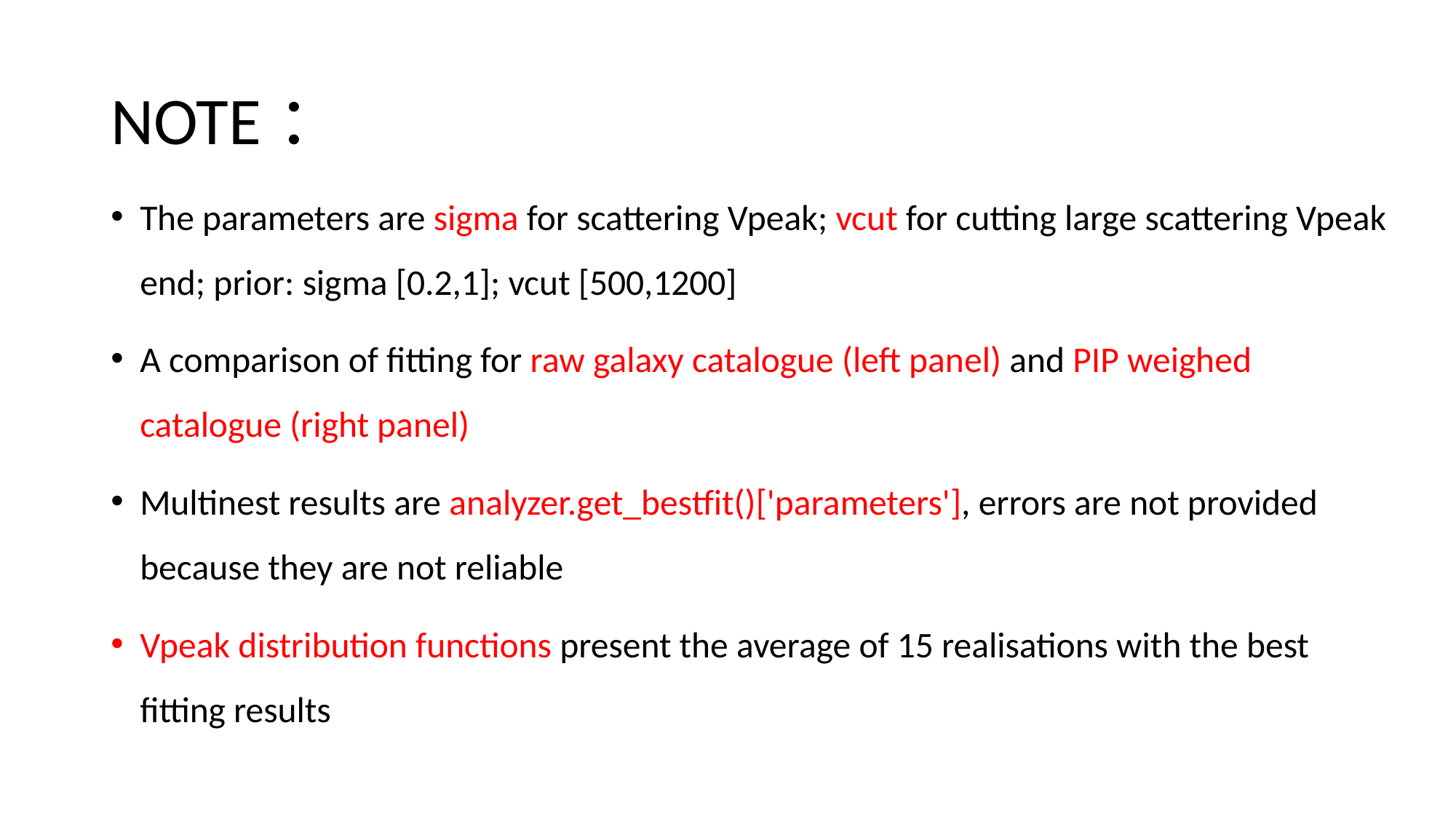

# NOTE：
The parameters are sigma for scattering Vpeak; vcut for cutting large scattering Vpeak end; prior: sigma [0.2,1]; vcut [500,1200]
A comparison of fitting for raw galaxy catalogue (left panel) and PIP weighed catalogue (right panel)
Multinest results are analyzer.get_bestfit()['parameters'], errors are not provided because they are not reliable
Vpeak distribution functions present the average of 15 realisations with the best fitting results